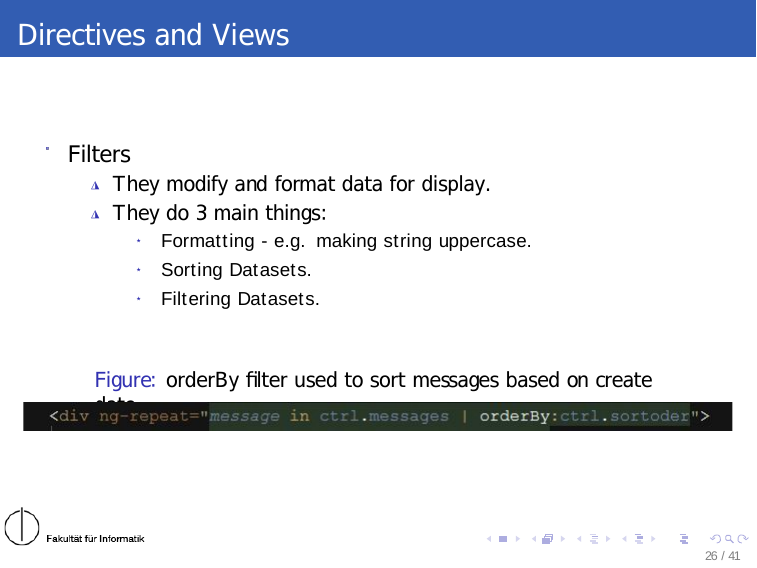

# Directives and Views
Filters
◮   They modify and format data for display.
◮   They do 3 main things:
⋆   Formatting - e.g.  making string uppercase.
⋆   Sorting Datasets.
⋆   Filtering Datasets.

Figure: orderBy filter used to sort messages based on create date

26 / 41